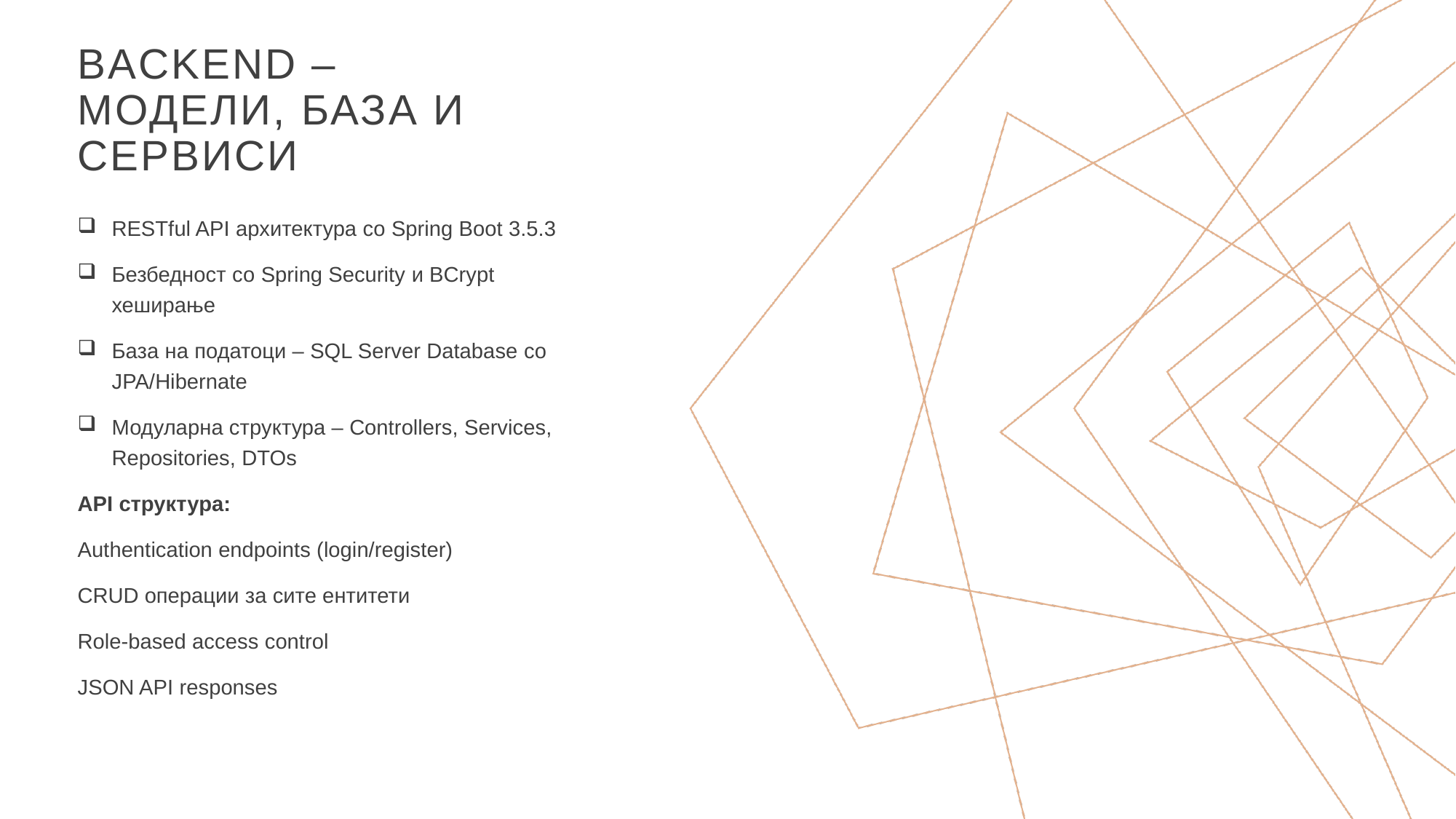

# Backend – модели, база и сервиси
RESTful API архитектура со Spring Boot 3.5.3
Безбедност со Spring Security и BCrypt хеширање
База на податоци – SQL Server Database со JPA/Hibernate
Модуларна структура – Controllers, Services, Repositories, DTOs
API структура:
Authentication endpoints (login/register)
CRUD операции за сите ентитети
Role-based access control
JSON API responses